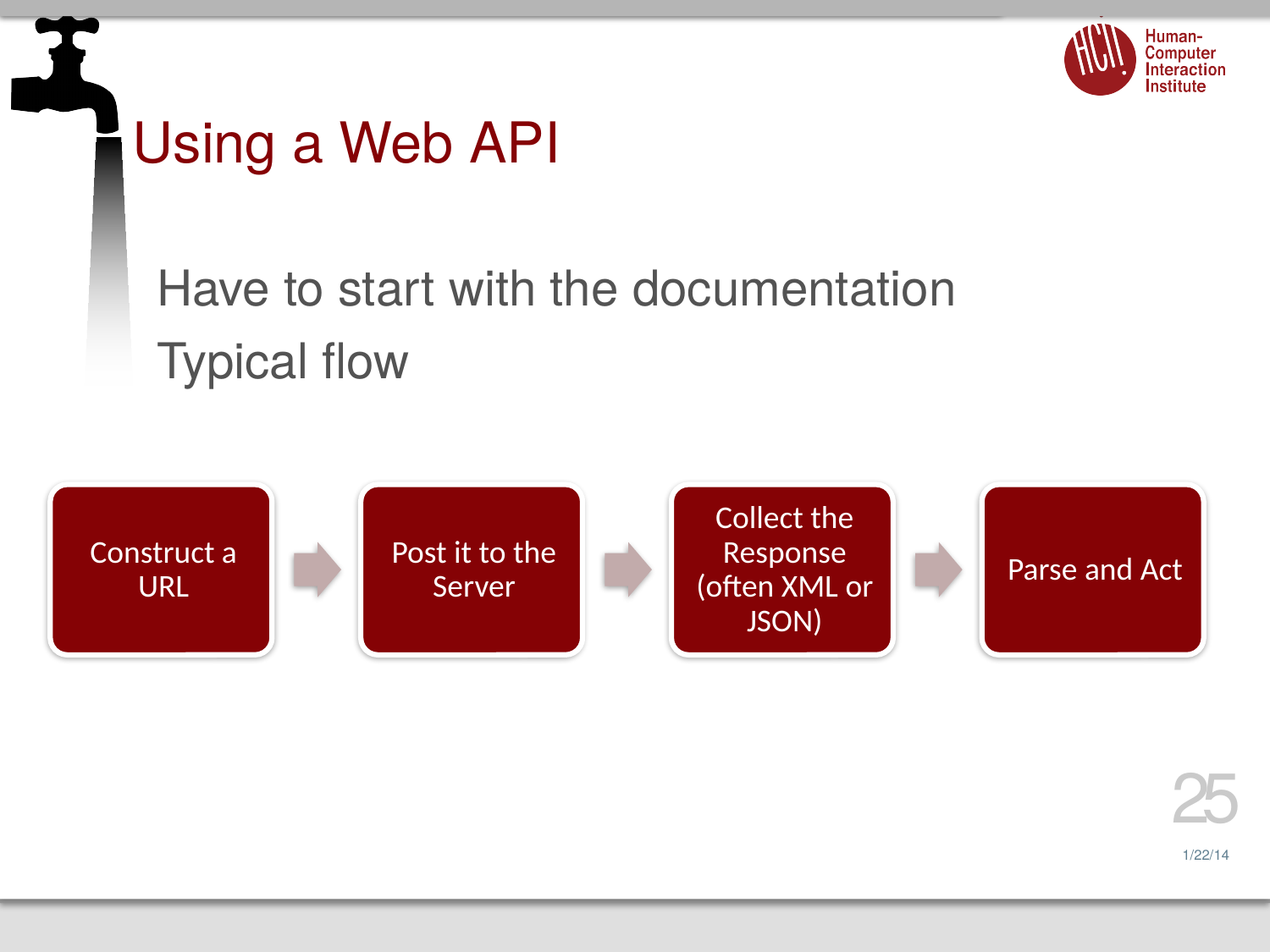

# Using a Web API
Construct a URL

Post it to the Server

Collect the Response (often XML or JSON)

Parse and Act
Have to start with the documentation
Typical flow

25
1/22/14